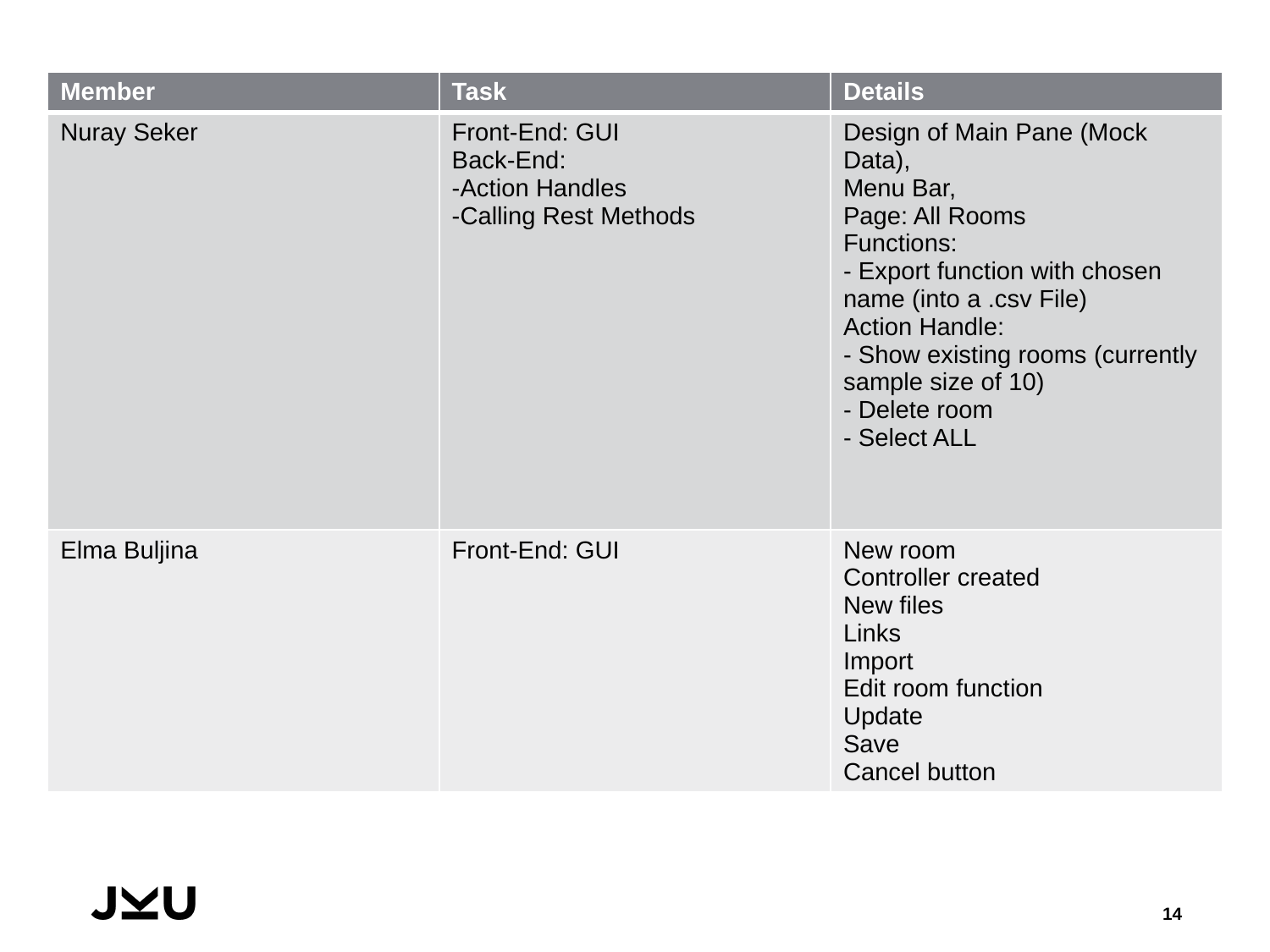

| Member | Task | Details |
| --- | --- | --- |
| Nuray Seker | Front-End: GUI Back-End: -Action Handles -Calling Rest Methods | Design of Main Pane (Mock Data), Menu Bar, Page: All Rooms Functions: - Export function with chosen name (into a .csv File) Action Handle: - Show existing rooms (currently sample size of 10) - Delete room  - Select ALL |
| Elma Buljina | Front-End: GUI | New room Controller created New files Links Import Edit room function Update Save Cancel button |

14